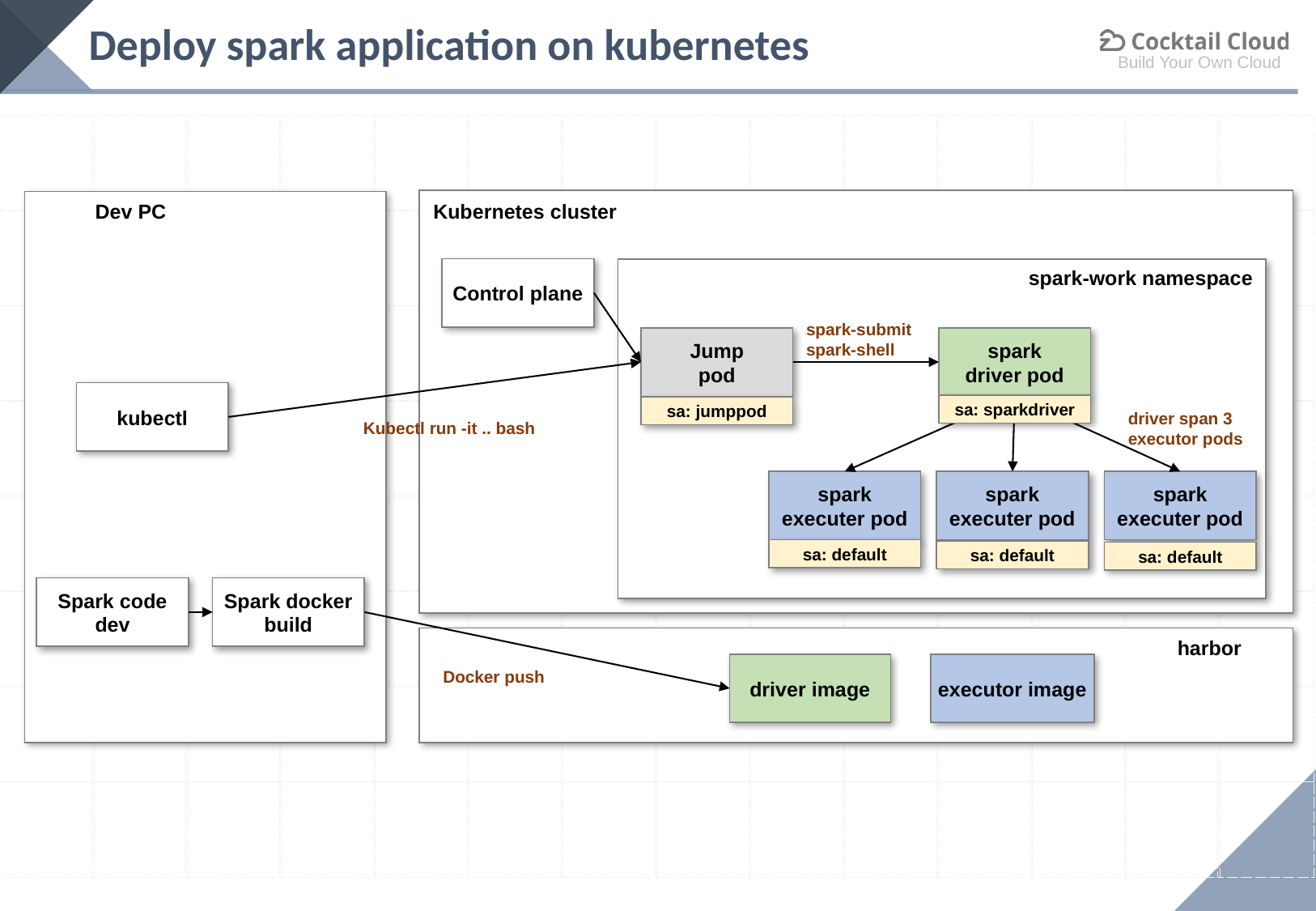

# Deploy spark application on kubernetes

Dev PC
Kubernetes cluster
Control plane

spark-work namespace
spark-submit
spark-shell
Jump
pod
spark
driver pod
kubectl
sa: sparkdriver
sa: jumppod
driver span 3 executor pods
Kubectl run -it .. bash
spark
executer pod
spark
executer pod
spark
executer pod
sa: default
sa: default
sa: default
Spark code dev
Spark docker build

harbor
driver image
executor image
Docker push